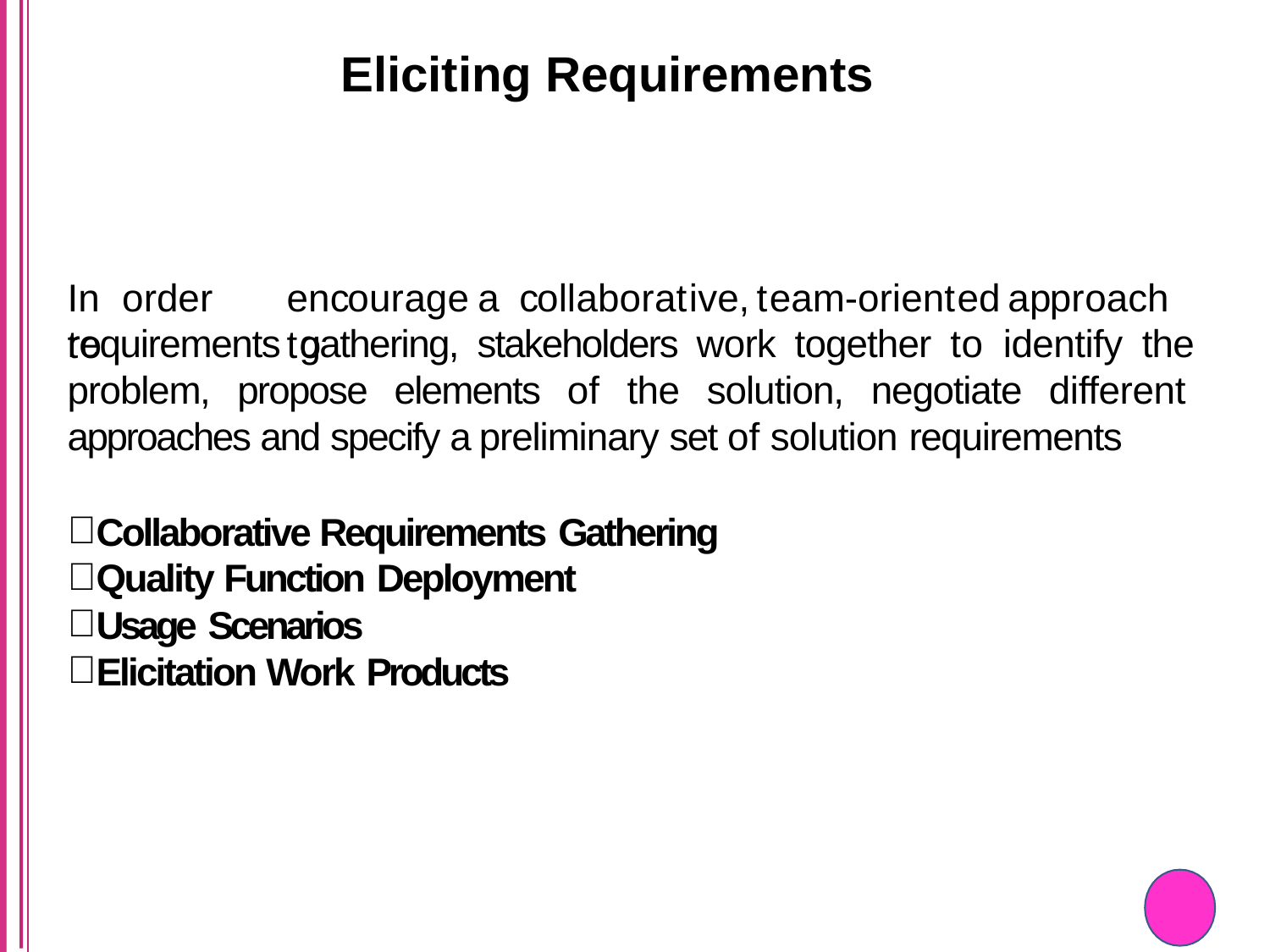

# Eliciting Requirements
In	order	to
encourage	a	collaborative,	team-oriented	approach	to
requirements gathering, stakeholders work together to identify the  problem, propose elements of the solution, negotiate different  approaches and specify a preliminary set of solution requirements

Collaborative Requirements Gathering
Quality Function Deployment
Usage Scenarios
Elicitation Work Products